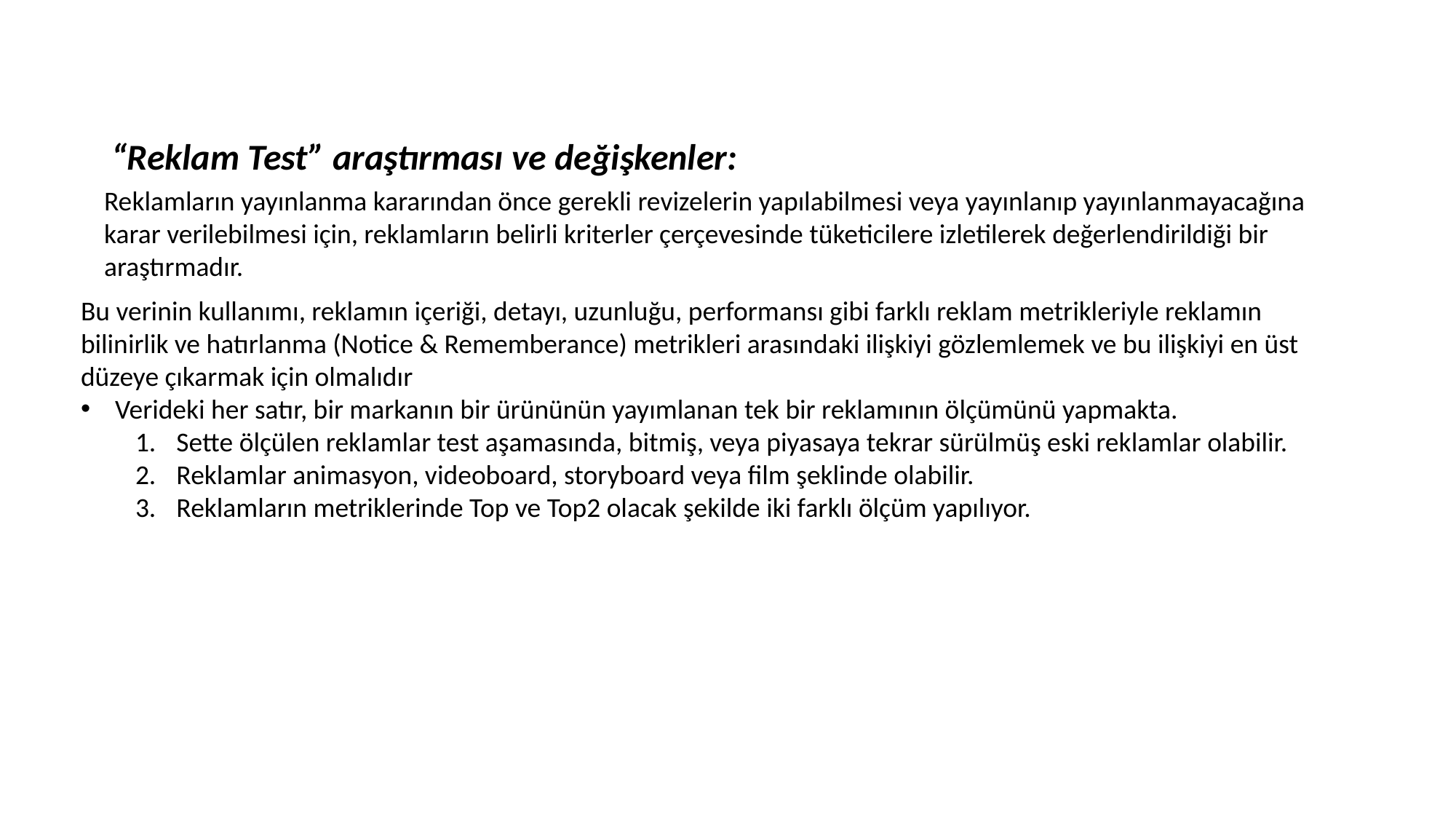

“Reklam Test” araştırması ve değişkenler:

Reklamların yayınlanma kararından önce gerekli revizelerin yapılabilmesi veya yayınlanıp yayınlanmayacağına karar verilebilmesi için, reklamların belirli kriterler çerçevesinde tüketicilere izletilerek değerlendirildiği bir araştırmadır.
Bu verinin kullanımı, reklamın içeriği, detayı, uzunluğu, performansı gibi farklı reklam metrikleriyle reklamın bilinirlik ve hatırlanma (Notice & Rememberance) metrikleri arasındaki ilişkiyi gözlemlemek ve bu ilişkiyi en üst düzeye çıkarmak için olmalıdır
Verideki her satır, bir markanın bir ürününün yayımlanan tek bir reklamının ölçümünü yapmakta.
Sette ölçülen reklamlar test aşamasında, bitmiş, veya piyasaya tekrar sürülmüş eski reklamlar olabilir.
Reklamlar animasyon, videoboard, storyboard veya film şeklinde olabilir.
Reklamların metriklerinde Top ve Top2 olacak şekilde iki farklı ölçüm yapılıyor.